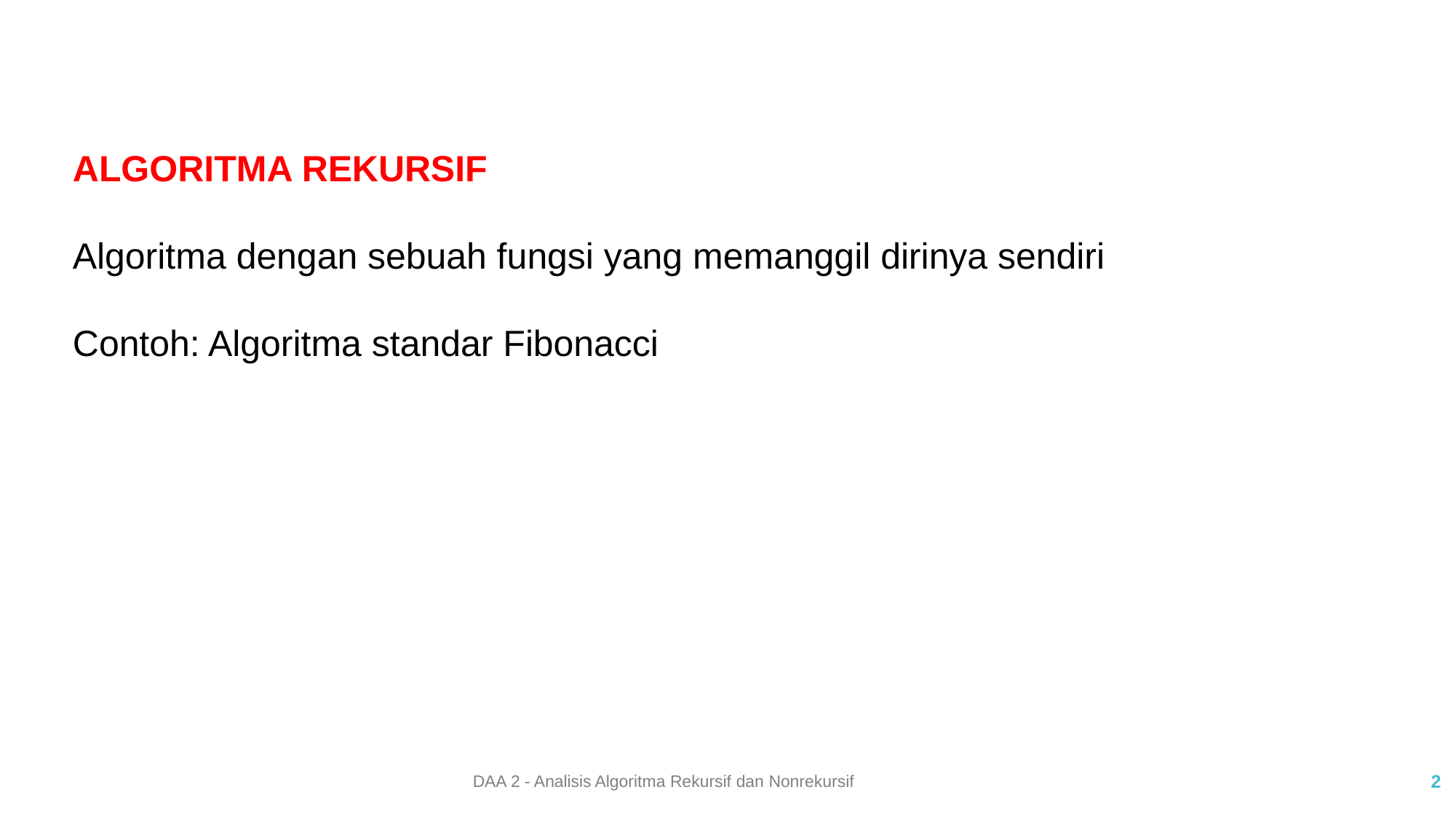

ALGORITMA REKURSIF

Algoritma dengan sebuah fungsi yang memanggil dirinya sendiri

Contoh: Algoritma standar Fibonacci
DAA 2 - Analisis Algoritma Rekursif dan Nonrekursif
2